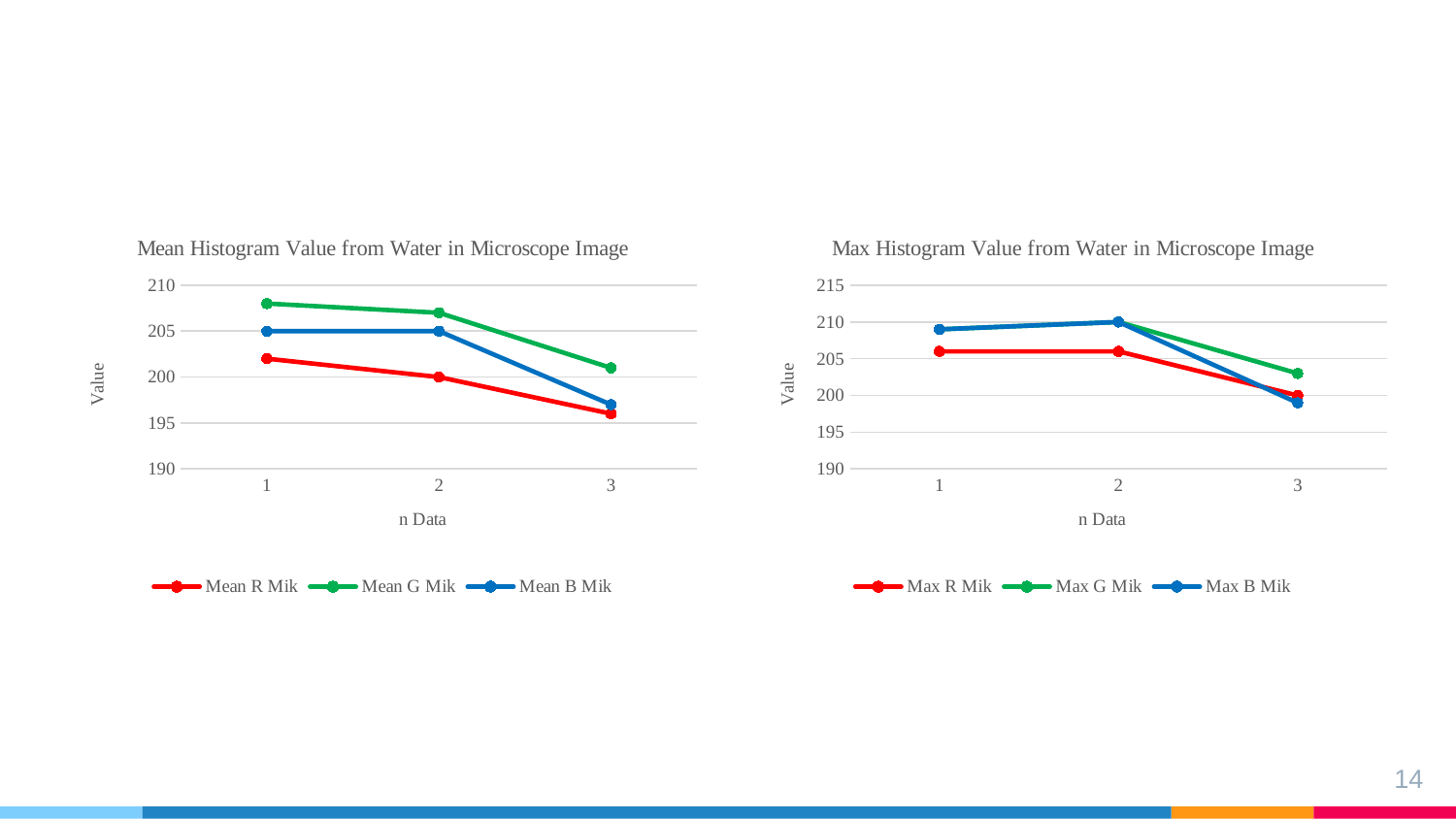

### Chart: Max Histogram Value from Water in Microscope Image

| Category | Max R Mik | Max G Mik | Max B Mik |
|---|---|---|---|

### Chart: Mean Histogram Value from Water in Microscope Image

| Category | Mean R Mik | Mean G Mik | Mean B Mik |
|---|---|---|---|
14